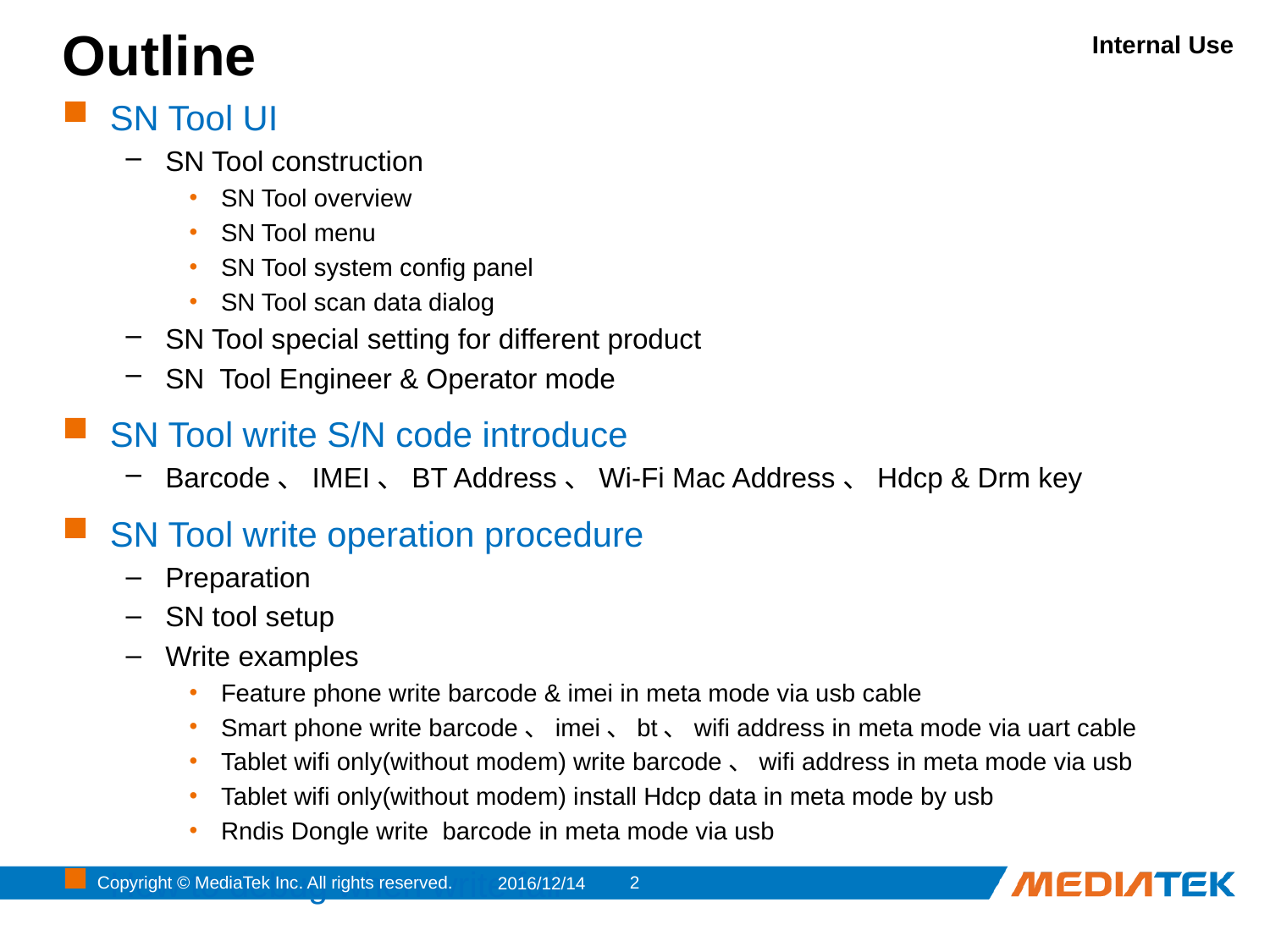

# Outline
SN Tool UI
SN Tool construction
SN Tool overview
SN Tool menu
SN Tool system config panel
SN Tool scan data dialog
SN Tool special setting for different product
SN  Tool Engineer & Operator mode
SN Tool write S/N code introduce
Barcode、IMEI、BT Address、Wi-Fi Mac Address、Hdcp & Drm key
SN Tool write operation procedure
Preparation
SN tool setup
Write examples
Feature phone write barcode & imei in meta mode via usb cable
Smart phone write barcode、imei、bt、wifi address in meta mode via uart cable
Tablet wifi only(without modem) write barcode、wifi address in meta mode via usb
Tablet wifi only(without modem) install Hdcp data in meta mode by usb
Rndis Dongle write  barcode in meta mode via usb
How to debug when write fail
Copyright © MediaTek Inc. All rights reserved.
2
2016/12/14